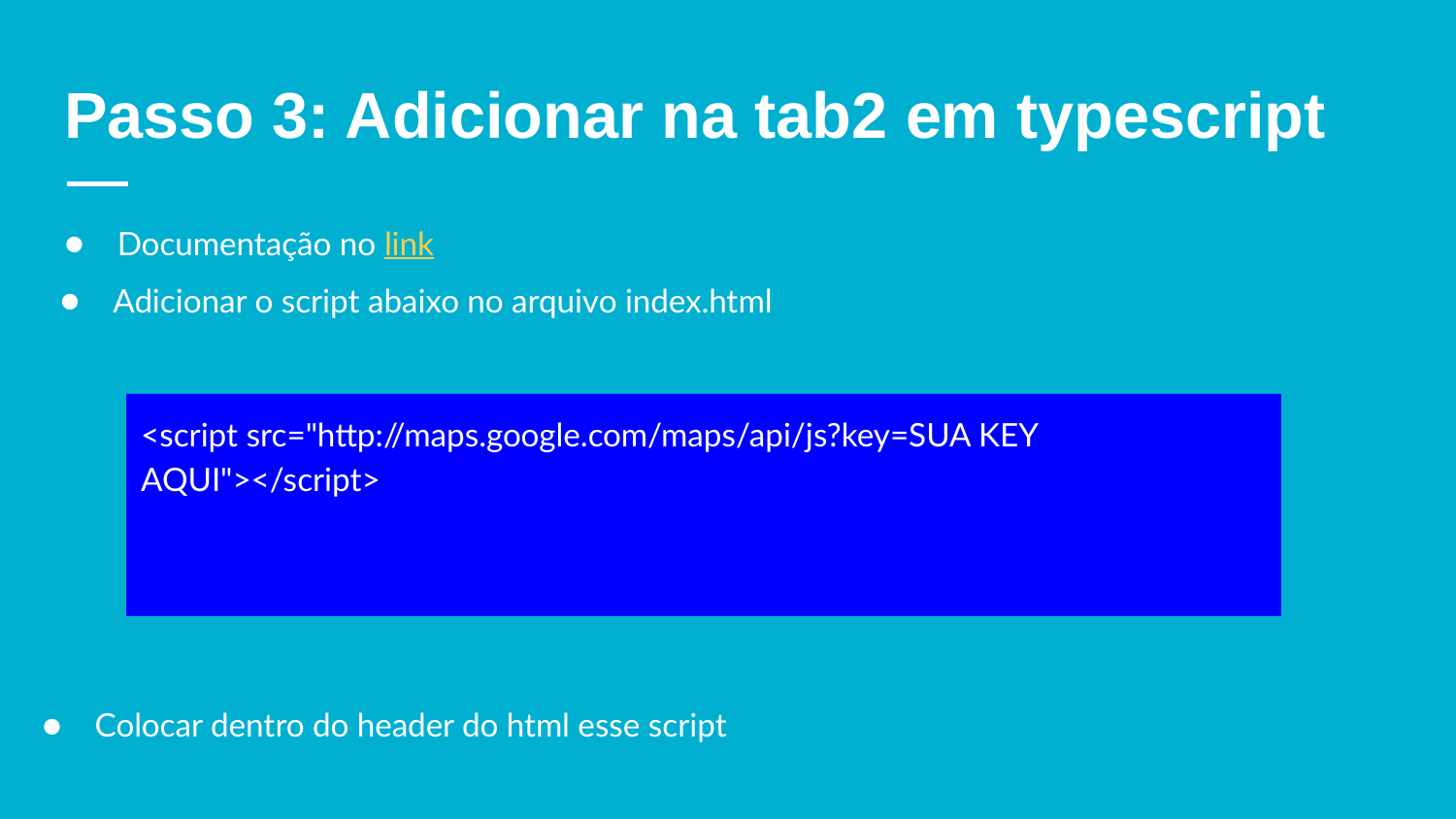

# Passo 3: Adicionar na tab2 em typescript

Documentação no link

Adicionar o script abaixo no arquivo index.html
<script src="http://maps.google.com/maps/api/js?key=SUA KEY AQUI"></script>
Colocar dentro do header do html esse script